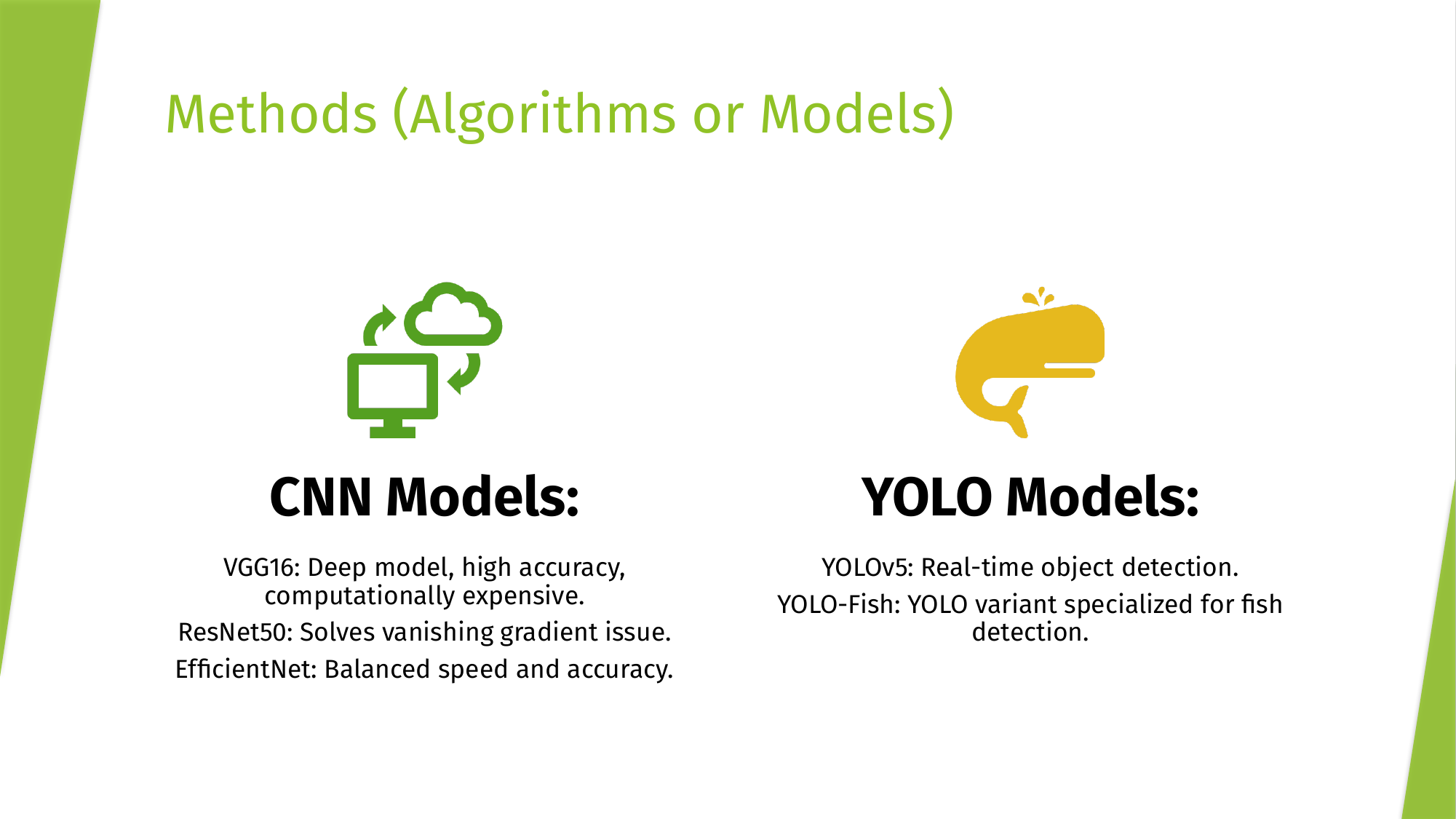

# Methods (Algorithms or Models)
CNN Models:
VGG16: Deep model, high accuracy, computationally expensive.
ResNet50: Solves vanishing gradient issue.
EfficientNet: Balanced speed and accuracy.
YOLO Models:
YOLOv5: Real-time object detection.
YOLO-Fish: YOLO variant specialized for fish detection.